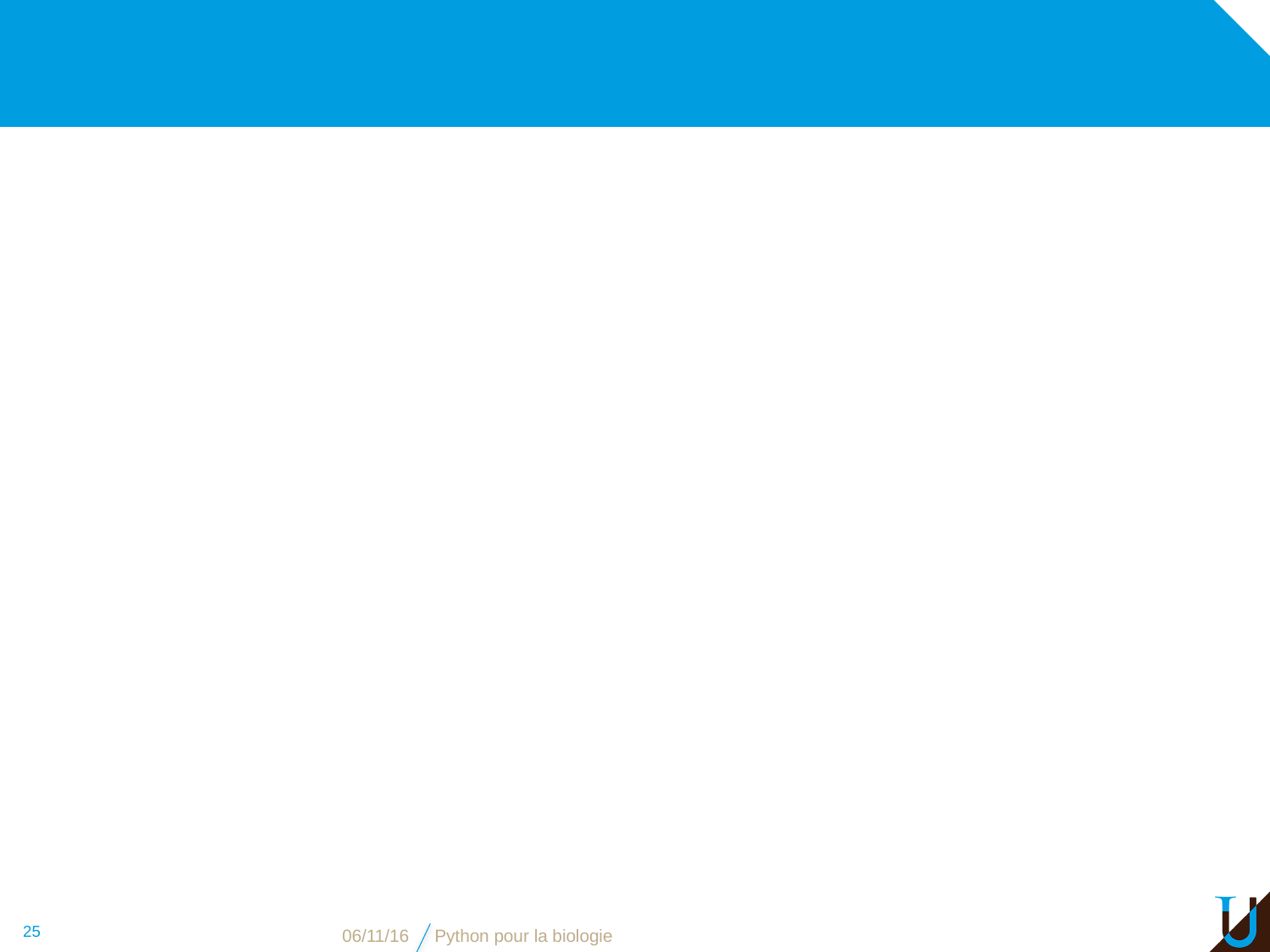

#

25
06/11/16
Python pour la biologie